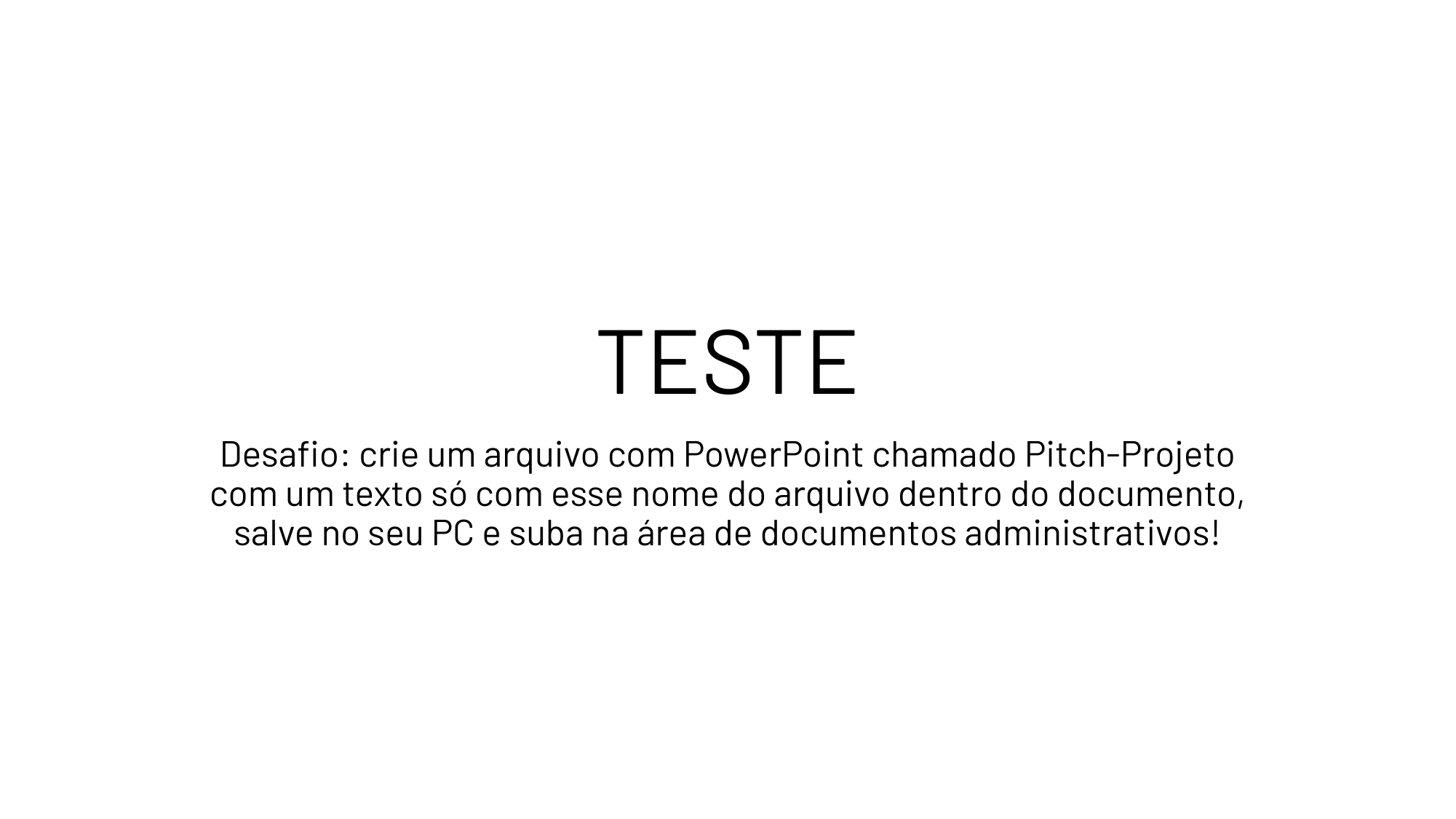

# TESTE
Desafio: crie um arquivo com PowerPoint chamado Pitch-Projeto com um texto só com esse nome do arquivo dentro do documento, salve no seu PC e suba na área de documentos administrativos!